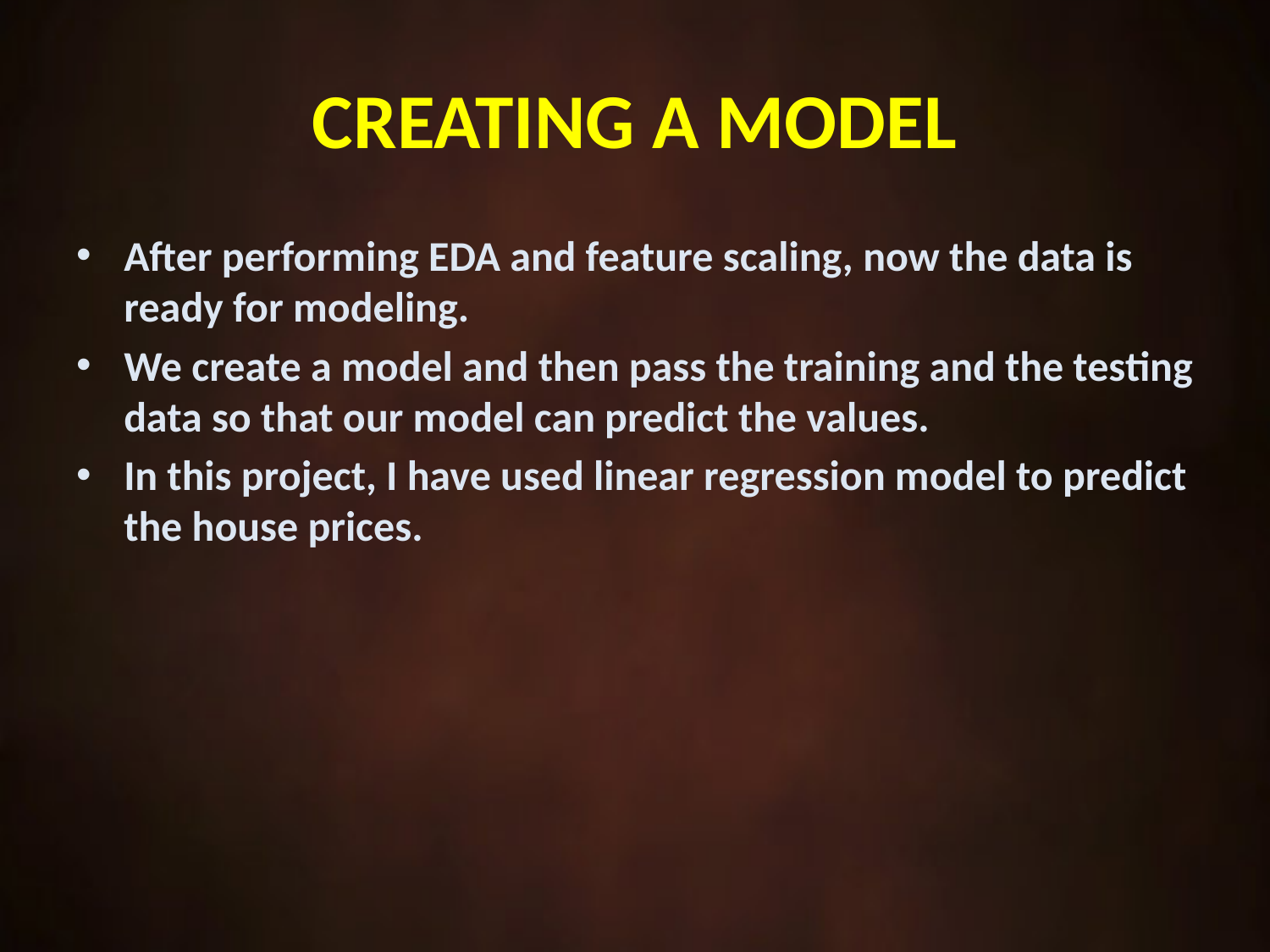

# CREATING A MODEL
After performing EDA and feature scaling, now the data is ready for modeling.
We create a model and then pass the training and the testing data so that our model can predict the values.
In this project, I have used linear regression model to predict the house prices.